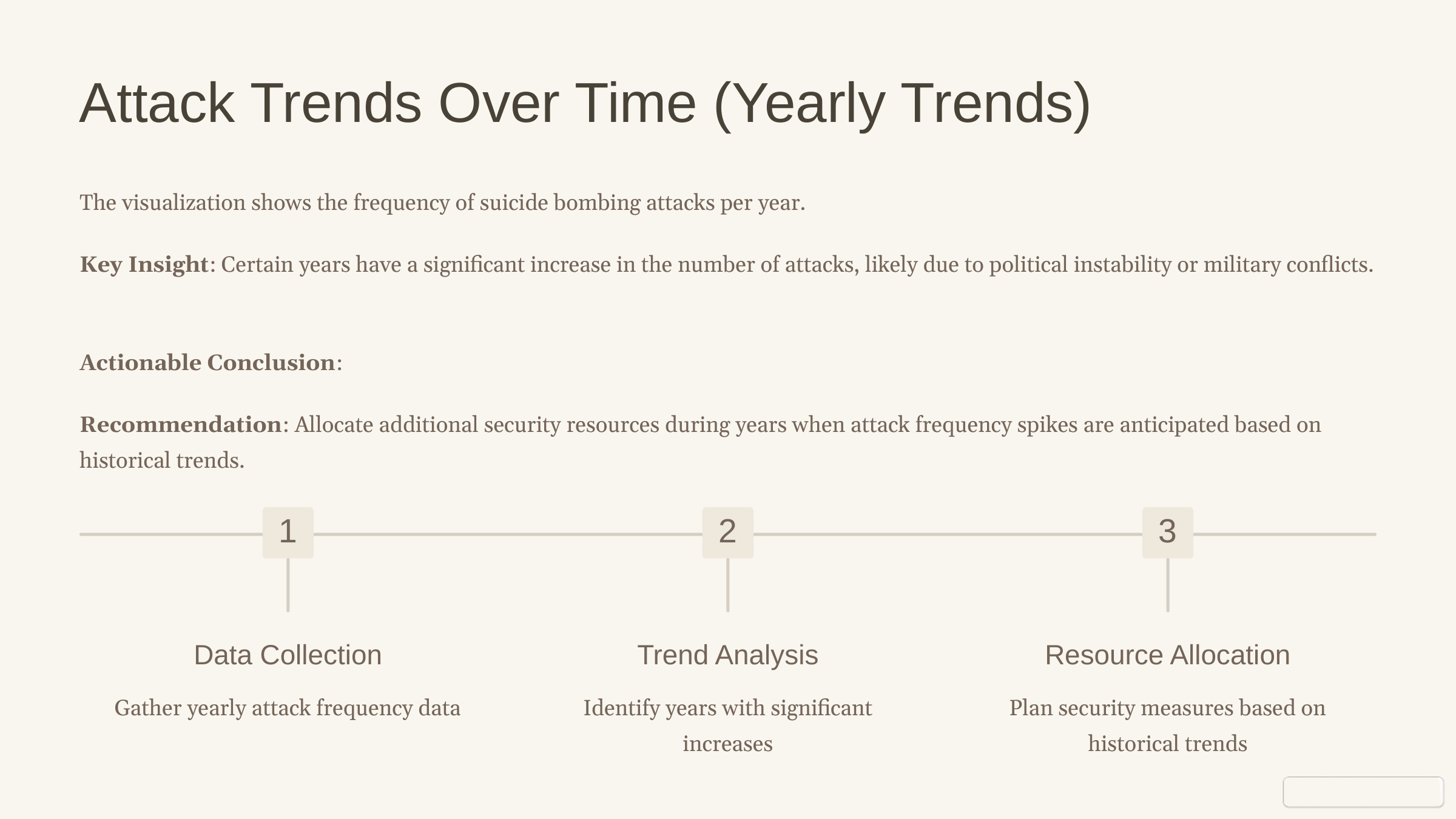

Attack Trends Over Time (Yearly Trends)
The visualization shows the frequency of suicide bombing attacks per year.
Key Insight: Certain years have a significant increase in the number of attacks, likely due to political instability or military conflicts.
Actionable Conclusion:
Recommendation: Allocate additional security resources during years when attack frequency spikes are anticipated based on historical trends.

1
2
3

Data Collection
Trend Analysis
Resource Allocation
Gather yearly attack frequency data
Identify years with significant increases
Plan security measures based on historical trends